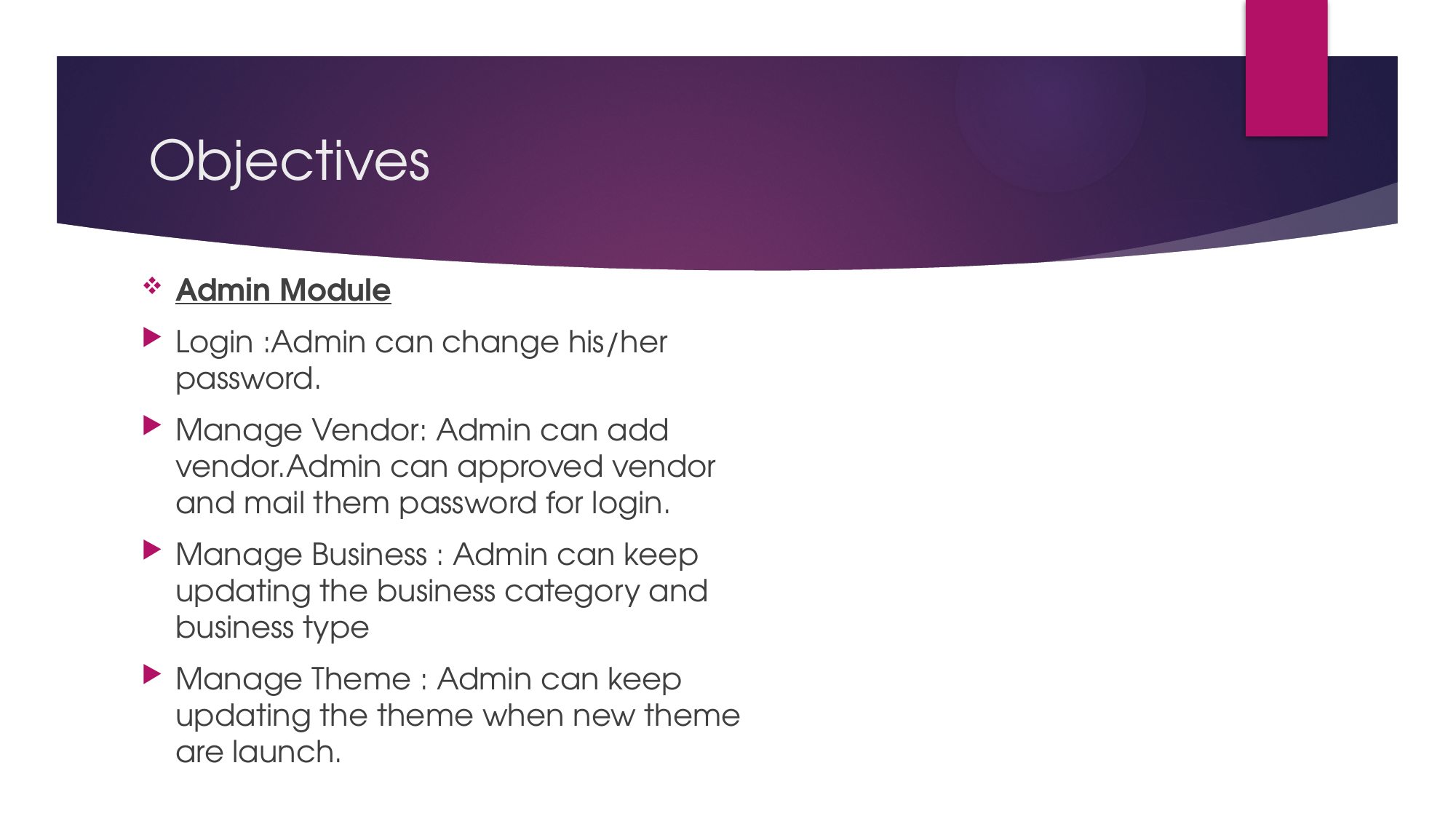

# Objectives
Admin Module
Login :Admin can change his/her password.
Manage Vendor: Admin can add vendor.Admin can approved vendor and mail them password for login.
Manage Business : Admin can keep updating the business category and business type
Manage Theme : Admin can keep updating the theme when new theme are launch.